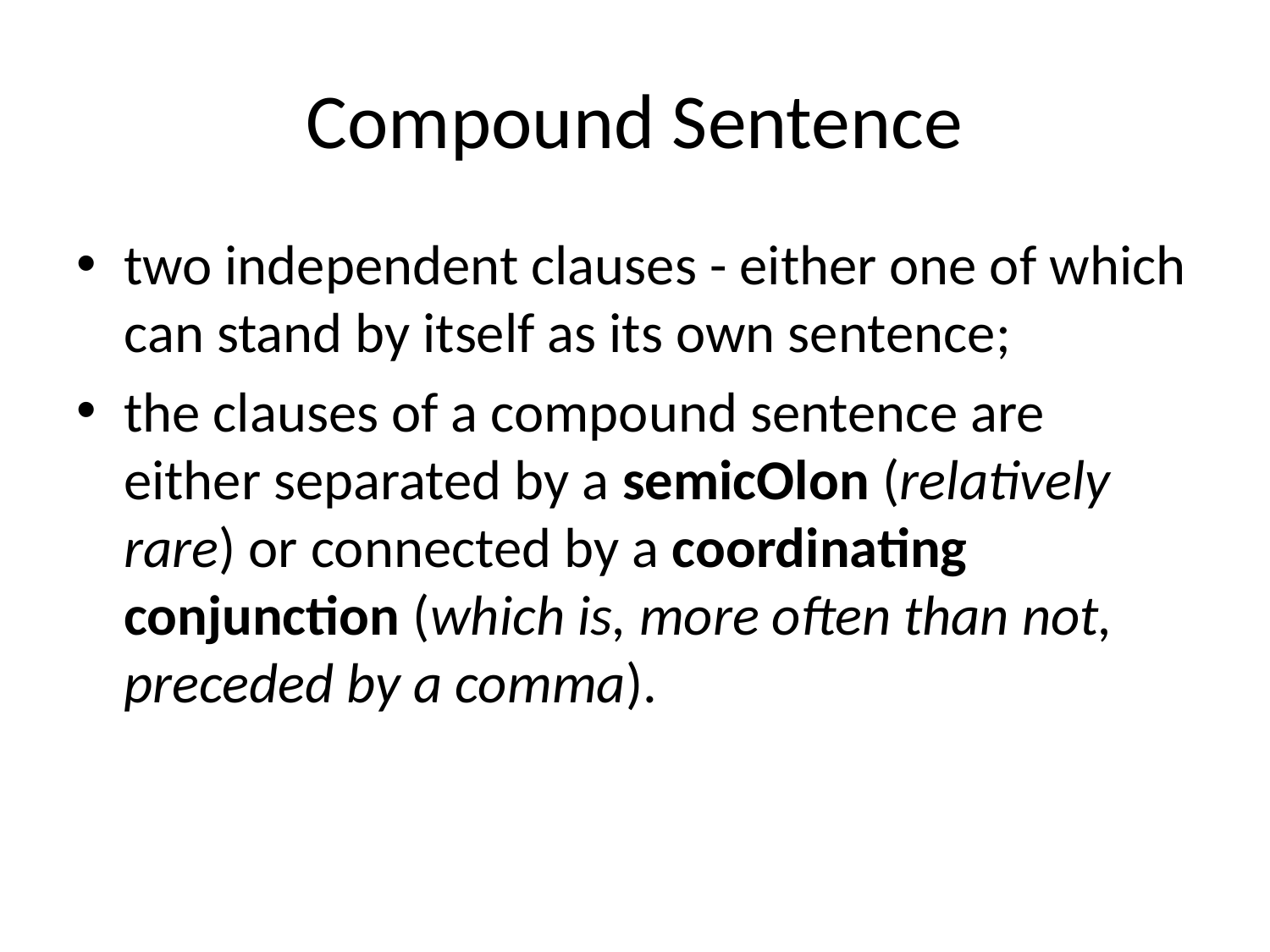

# Compound Sentence
two independent clauses - either one of which can stand by itself as its own sentence;
the clauses of a compound sentence are either separated by a semicOlon (relatively rare) or connected by a coordinating conjunction (which is, more often than not, preceded by a comma).